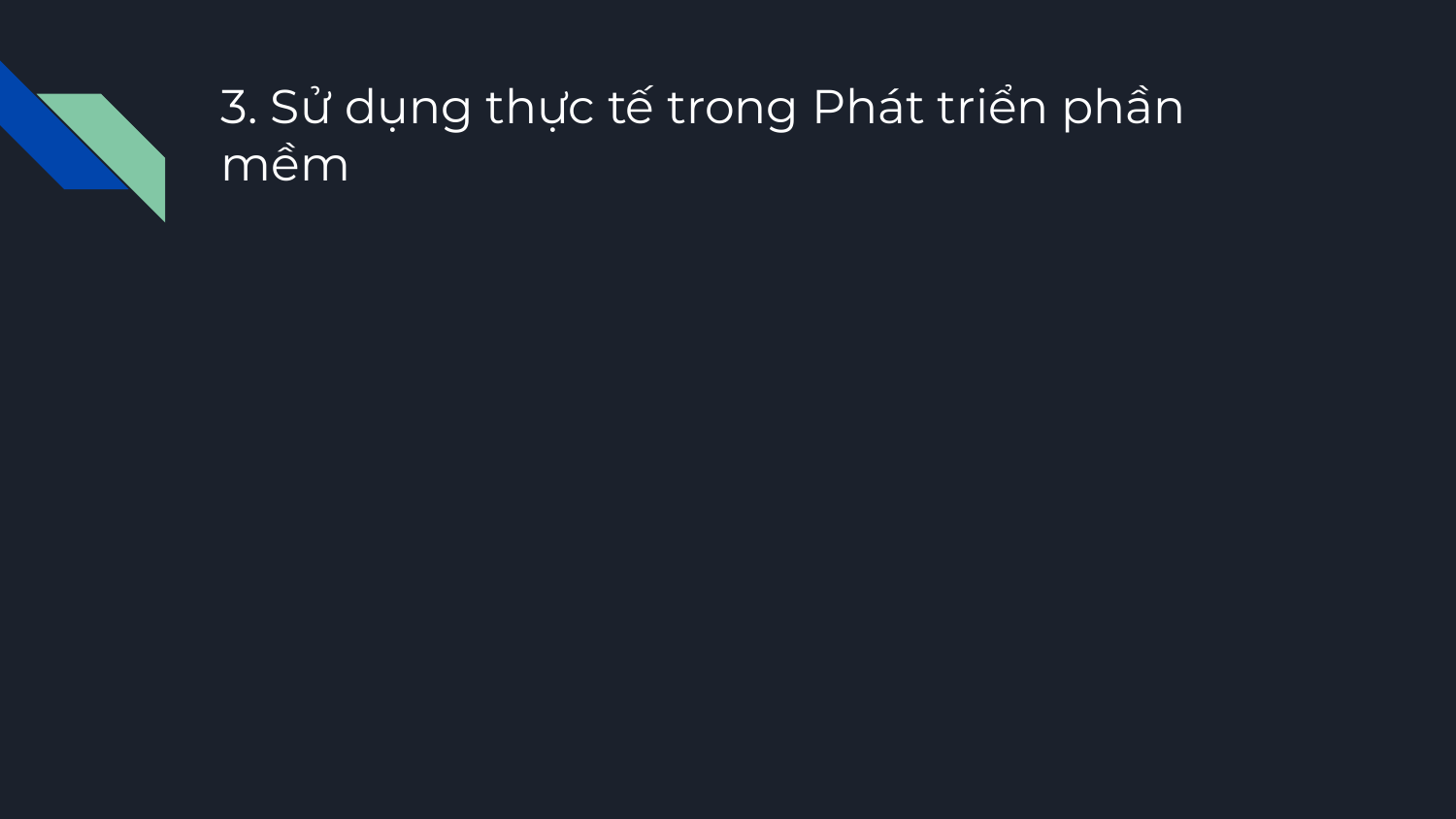

# 3. Sử dụng thực tế trong Phát triển phần mềm